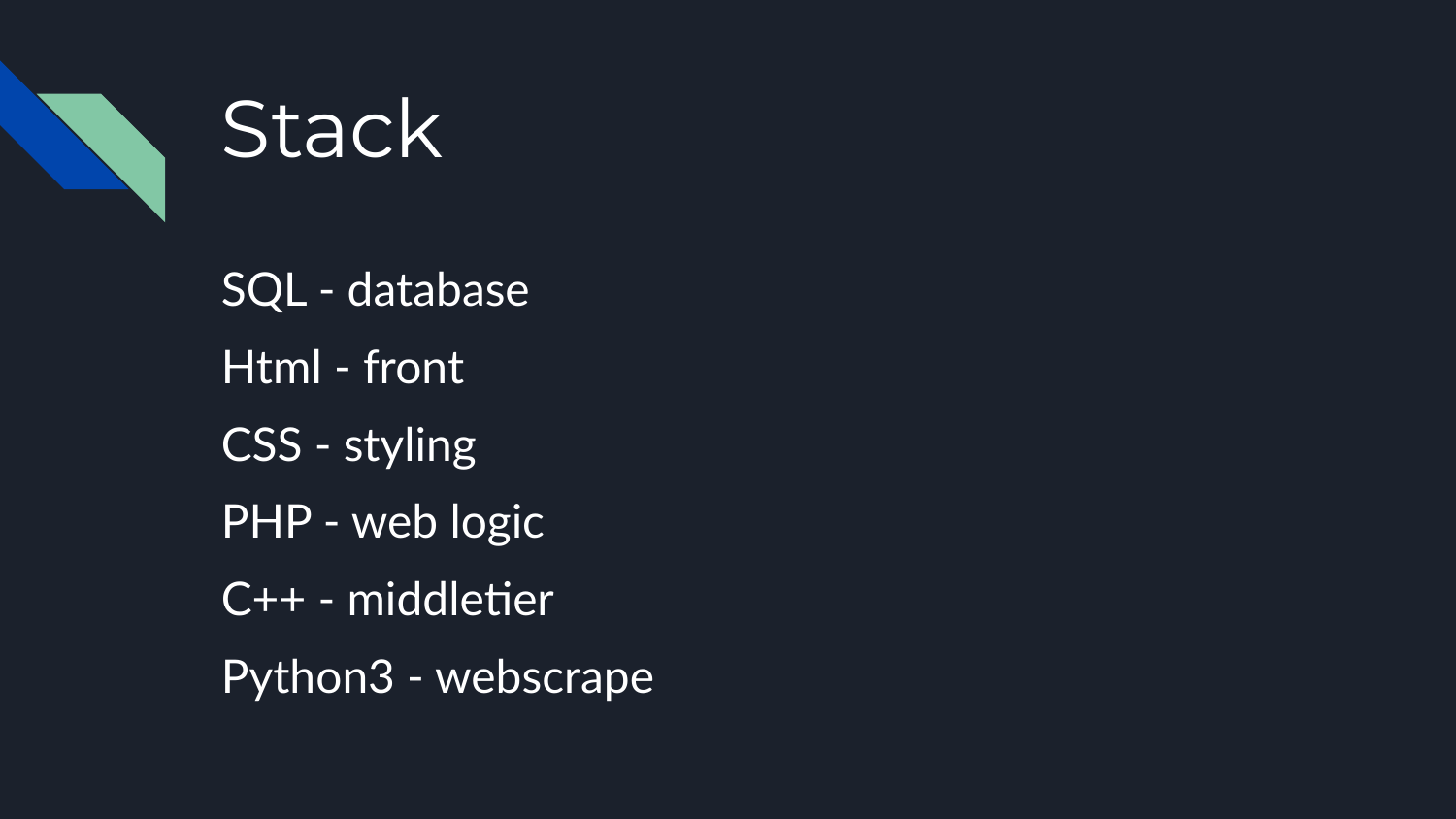

# Stack
SQL - database
Html - front
CSS - styling
PHP - web logic
C++ - middletier
Python3 - webscrape